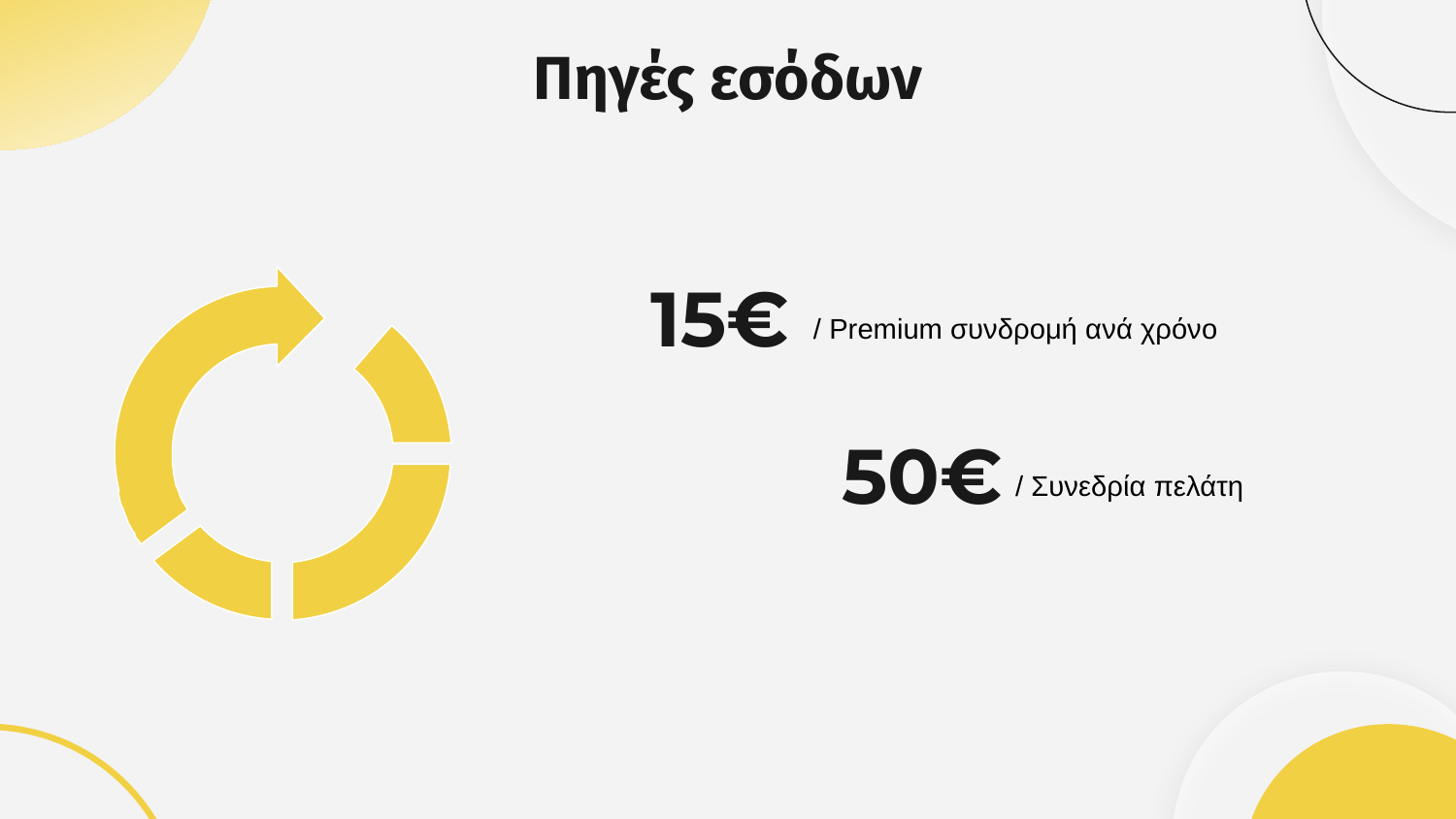

# Πηγές εσόδων

15€
/ Premium συνδρομή ανά χρόνο
50€
/ Συνεδρία πελάτη